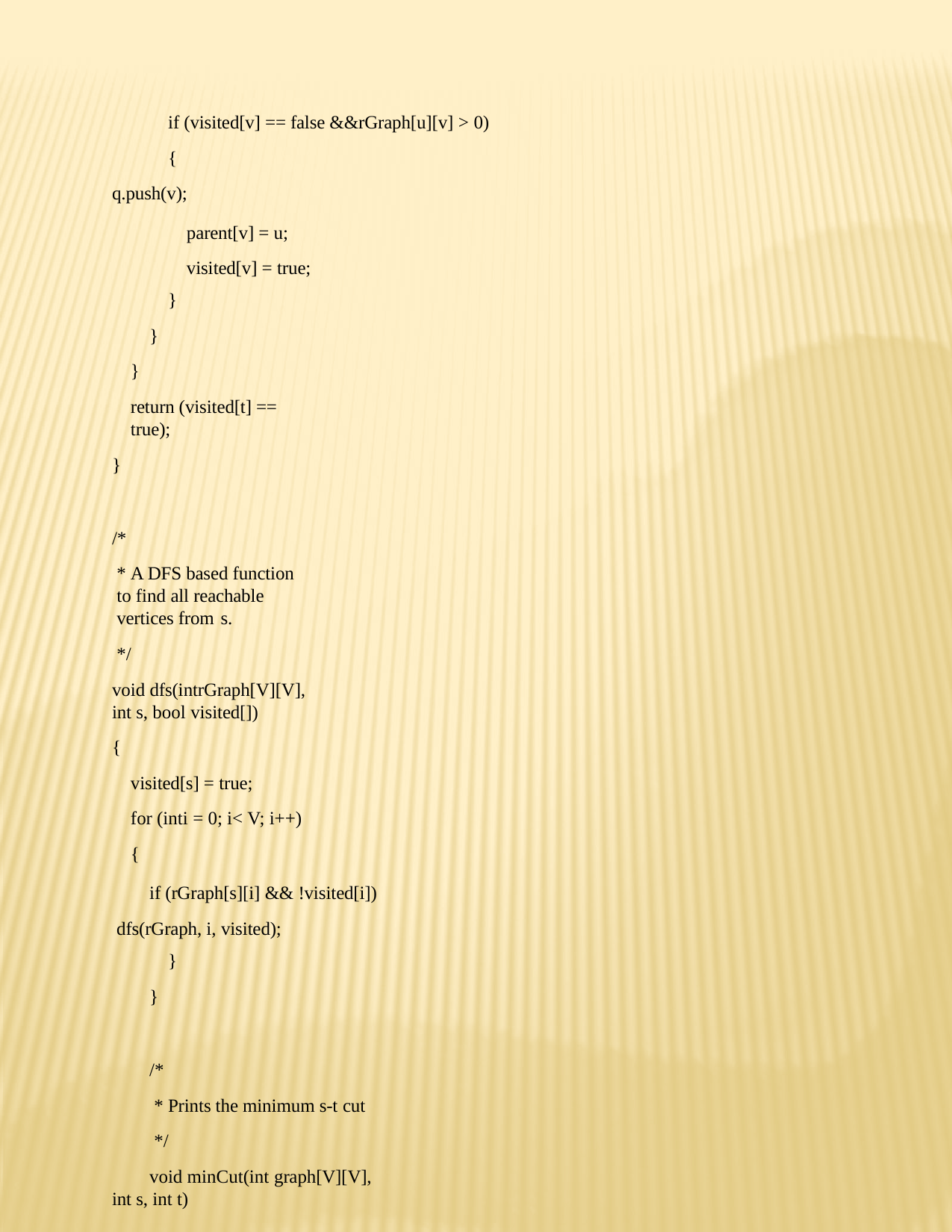

if (visited[v] == false &&rGraph[u][v] > 0)
{
q.push(v);
parent[v] = u;  visited[v] = true;
}
}
}
return (visited[t] == true);
}

/*
* A DFS based function to find all reachable vertices from s.
*/
void dfs(intrGraph[V][V], int s, bool visited[])
{
visited[s] = true;
for (inti = 0; i< V; i++)
{
if (rGraph[s][i] && !visited[i])  dfs(rGraph, i, visited);
}
}

/*
* Prints the minimum s-t cut
*/
void minCut(int graph[V][V], int s, int t)